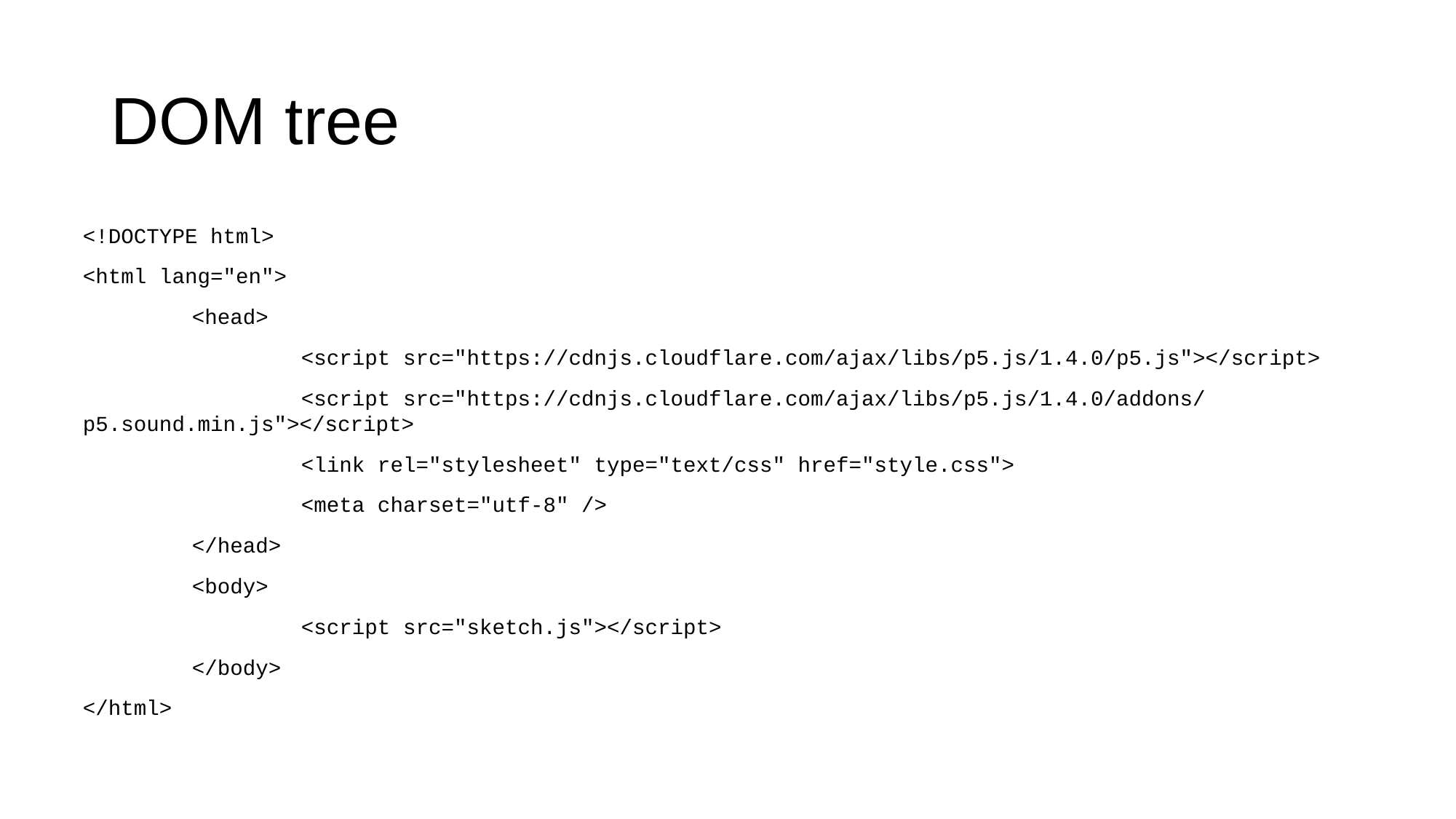

# DOM tree
<!DOCTYPE html>
<html lang="en">
	<head>
		<script src="https://cdnjs.cloudflare.com/ajax/libs/p5.js/1.4.0/p5.js"></script>
		<script src="https://cdnjs.cloudflare.com/ajax/libs/p5.js/1.4.0/addons/p5.sound.min.js"></script>
		<link rel="stylesheet" type="text/css" href="style.css">
    		<meta charset="utf-8" />
	</head>
	<body>
		<script src="sketch.js"></script>
	</body>
</html>